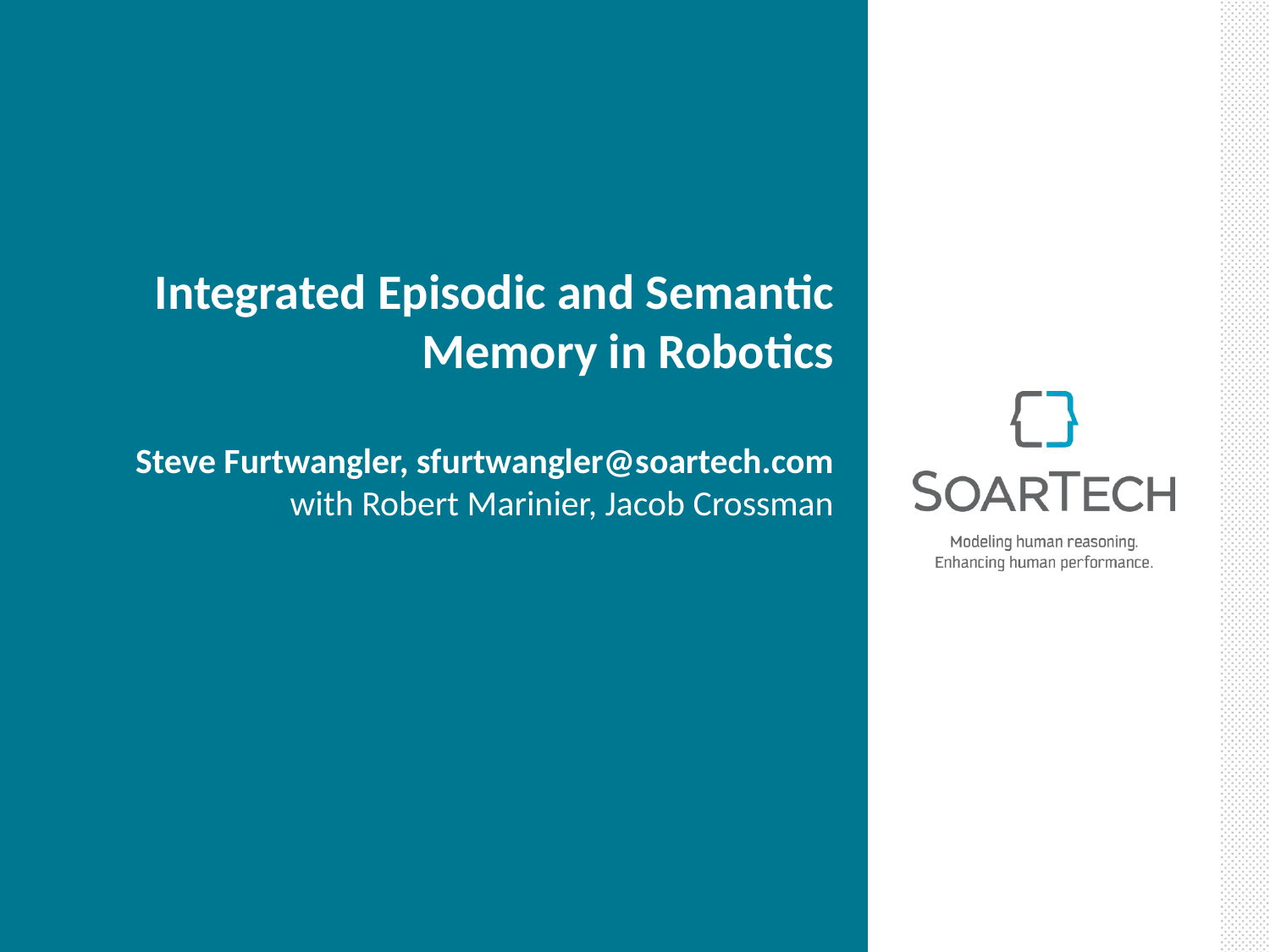

# Integrated Episodic and Semantic Memory in Robotics Steve Furtwangler, sfurtwangler@soartech.com with Robert Marinier, Jacob Crossman